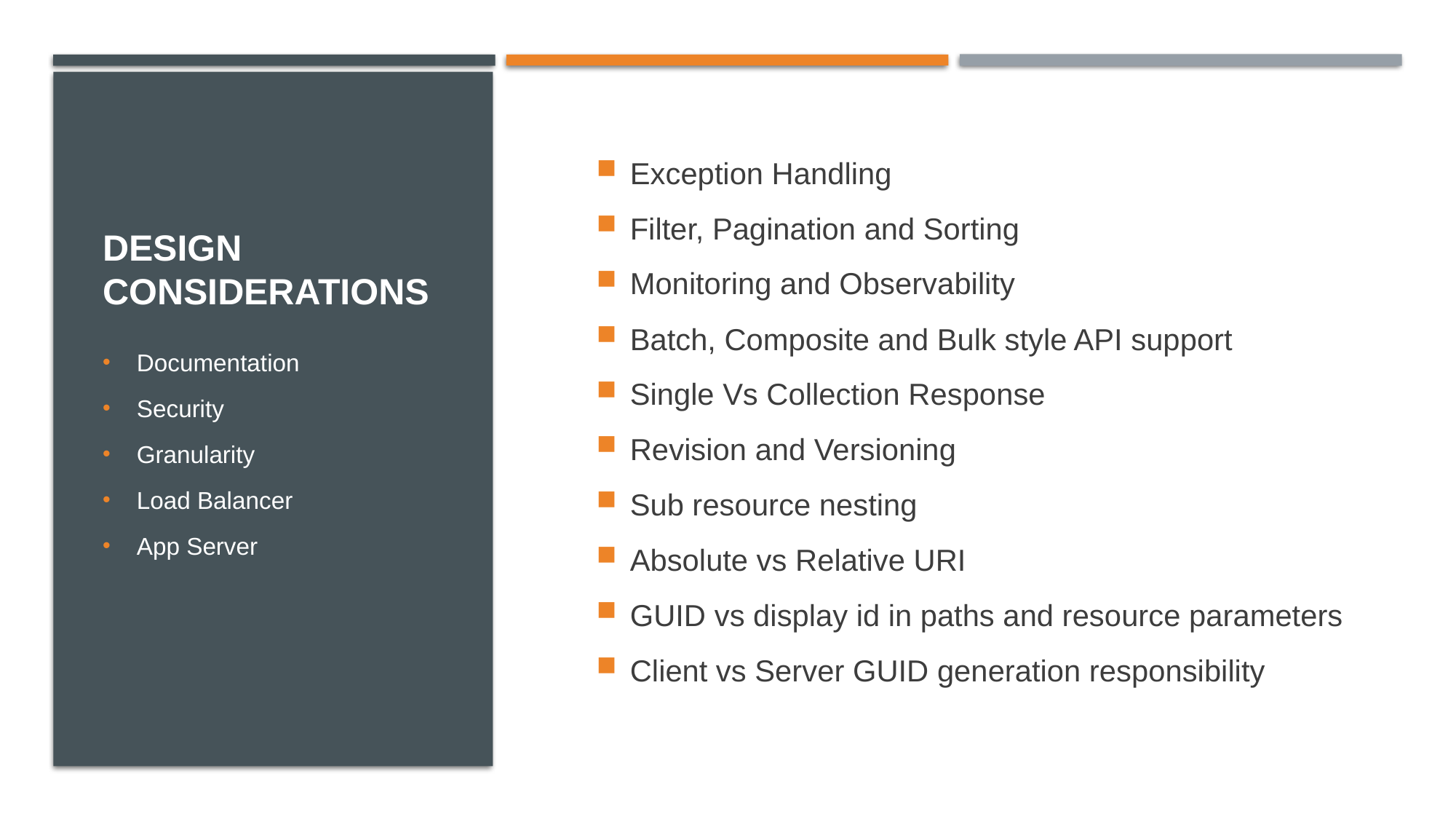

# Design considerations
Exception Handling
Filter, Pagination and Sorting
Monitoring and Observability
Batch, Composite and Bulk style API support
Single Vs Collection Response
Revision and Versioning
Sub resource nesting
Absolute vs Relative URI
GUID vs display id in paths and resource parameters
Client vs Server GUID generation responsibility
Documentation
Security
Granularity
Load Balancer
App Server